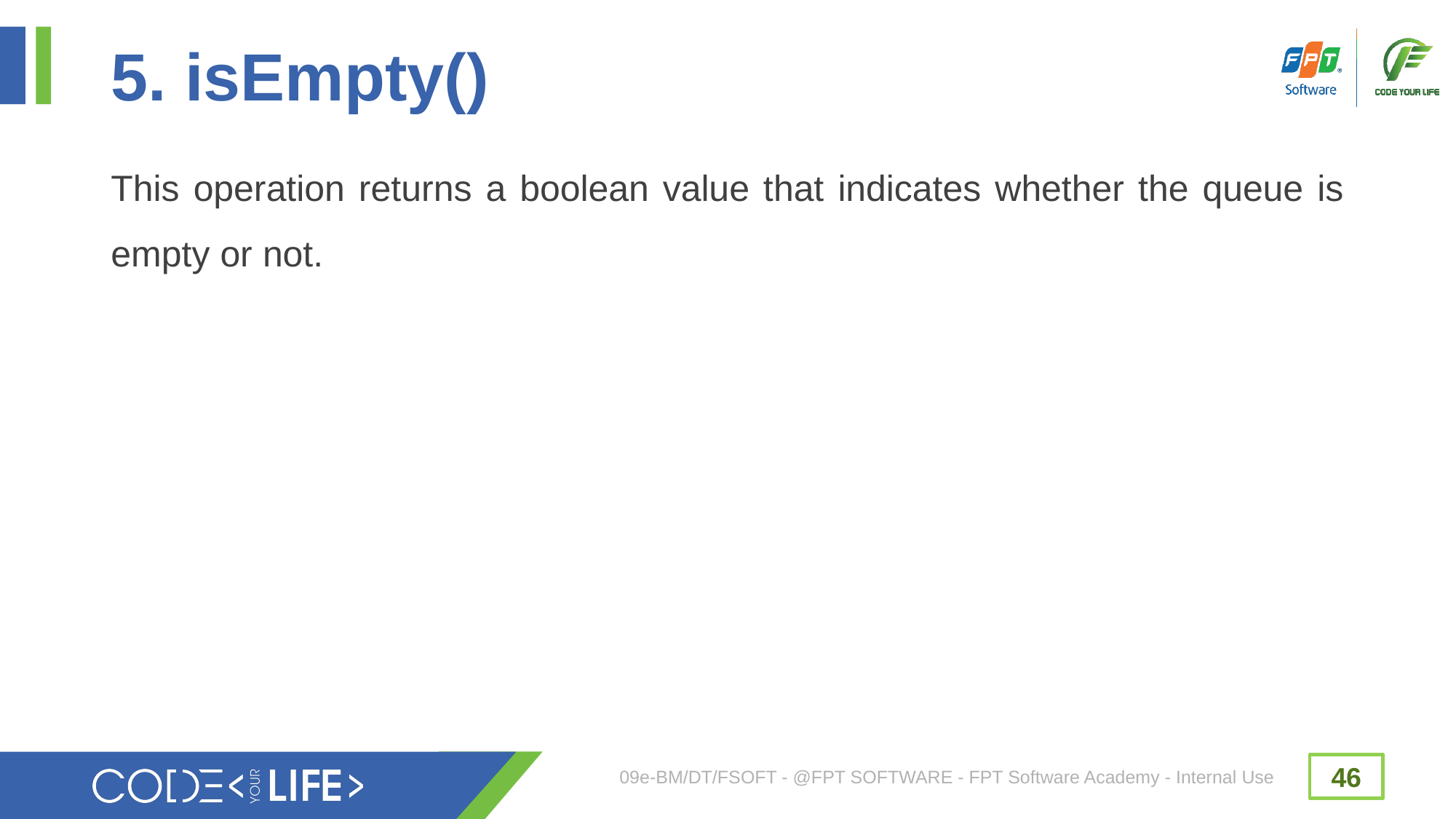

# 5. isEmpty()
This operation returns a boolean value that indicates whether the queue is empty or not.
09e-BM/DT/FSOFT - @FPT SOFTWARE - FPT Software Academy - Internal Use
46